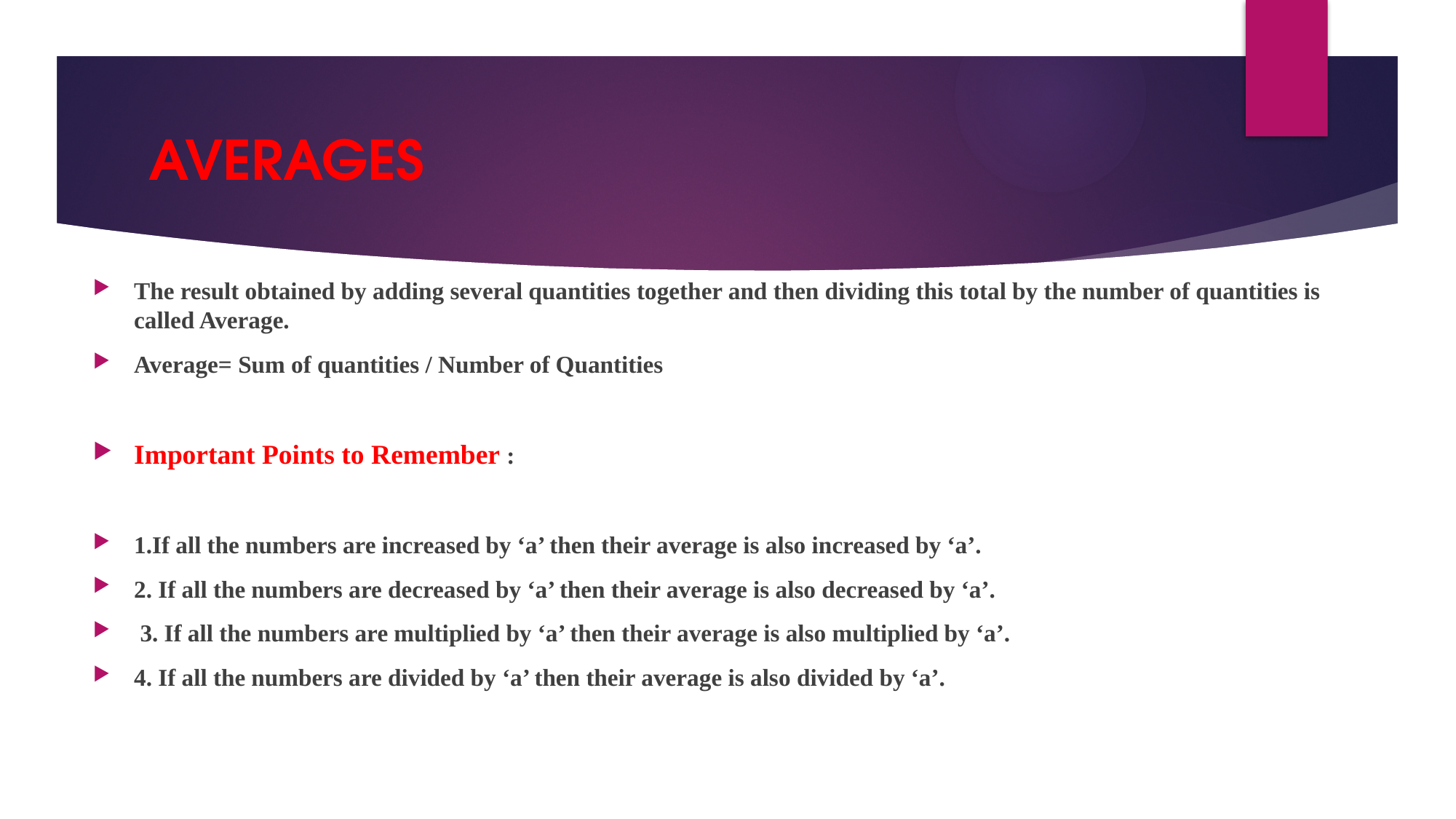

# AVERAGES
The result obtained by adding several quantities together and then dividing this total by the number of quantities is called Average.
Average= Sum of quantities / Number of Quantities

Important Points to Remember :

1.If all the numbers are increased by ‘a’ then their average is also increased by ‘a’.
2. If all the numbers are decreased by ‘a’ then their average is also decreased by ‘a’.
 3. If all the numbers are multiplied by ‘a’ then their average is also multiplied by ‘a’.
4. If all the numbers are divided by ‘a’ then their average is also divided by ‘a’.